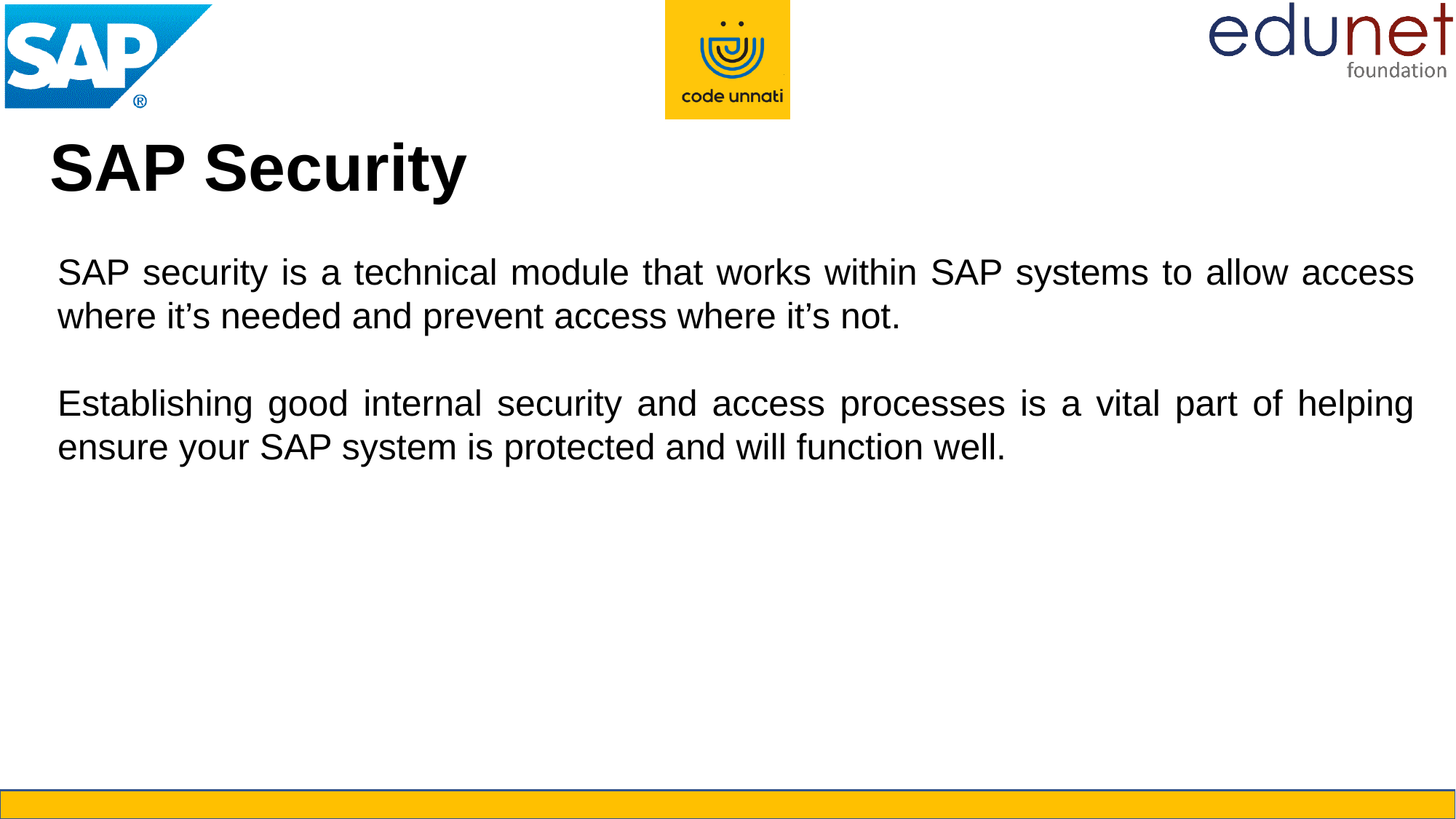

SAP Security
SAP security is a technical module that works within SAP systems to allow access where it’s needed and prevent access where it’s not.

Establishing good internal security and access processes is a vital part of helping ensure your SAP system is protected and will function well.